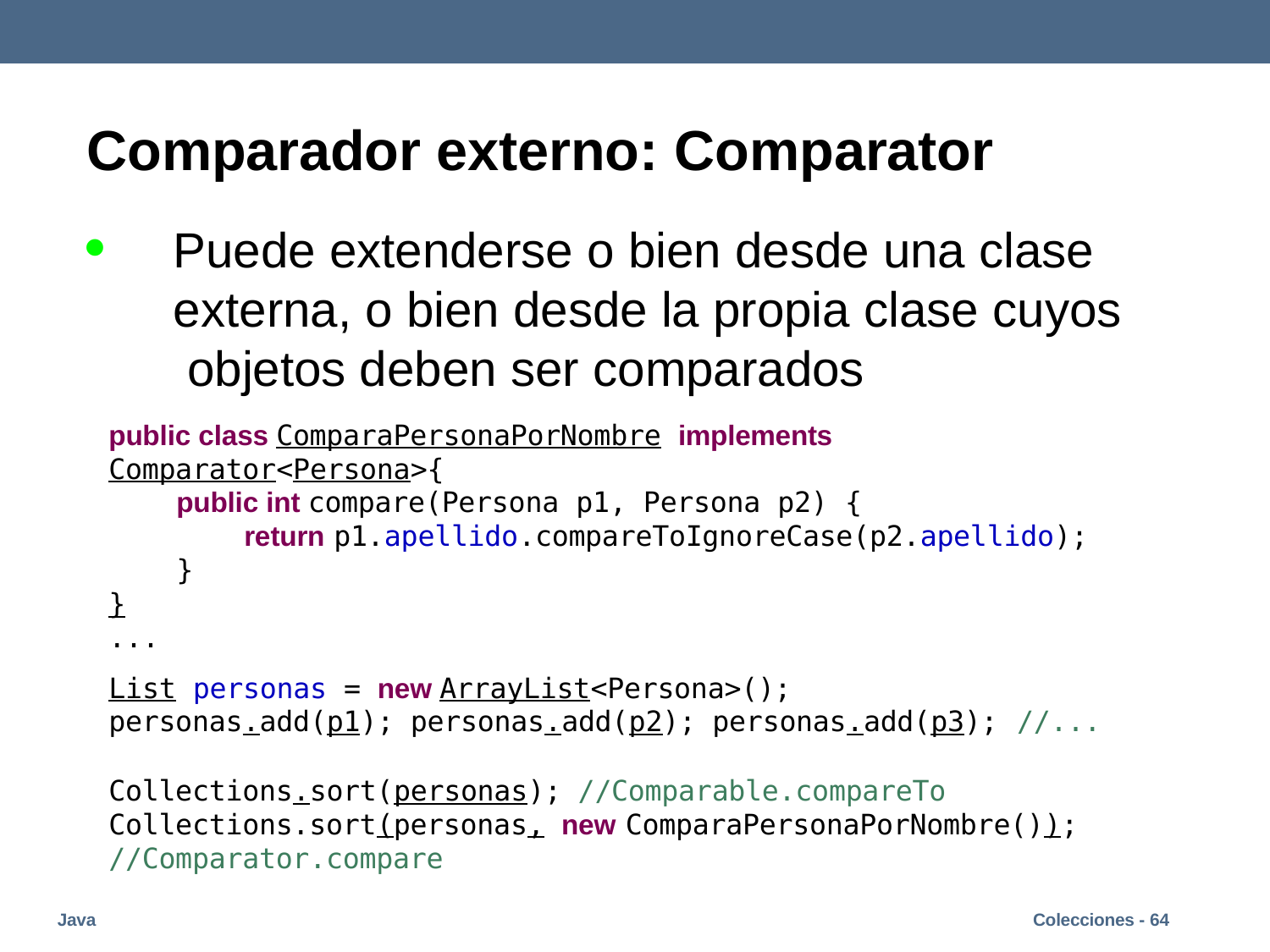

# Comparador externo: Comparator
•
Puede extenderse o bien desde una clase  externa, o bien desde la propia clase cuyos  objetos deben ser comparados
public class ComparaPersonaPorNombre implements
Comparator<Persona>{
public int compare(Persona p1, Persona p2) {
return p1.apellido.compareToIgnoreCase(p2.apellido);
}
}
...
List personas = new ArrayList<Persona>();  personas.add(p1); personas.add(p2); personas.add(p3); //...

Collections.sort(personas); //Comparable.compareTo  Collections.sort(personas, new ComparaPersonaPorNombre());
//Comparator.compare
Java
Colecciones - 64